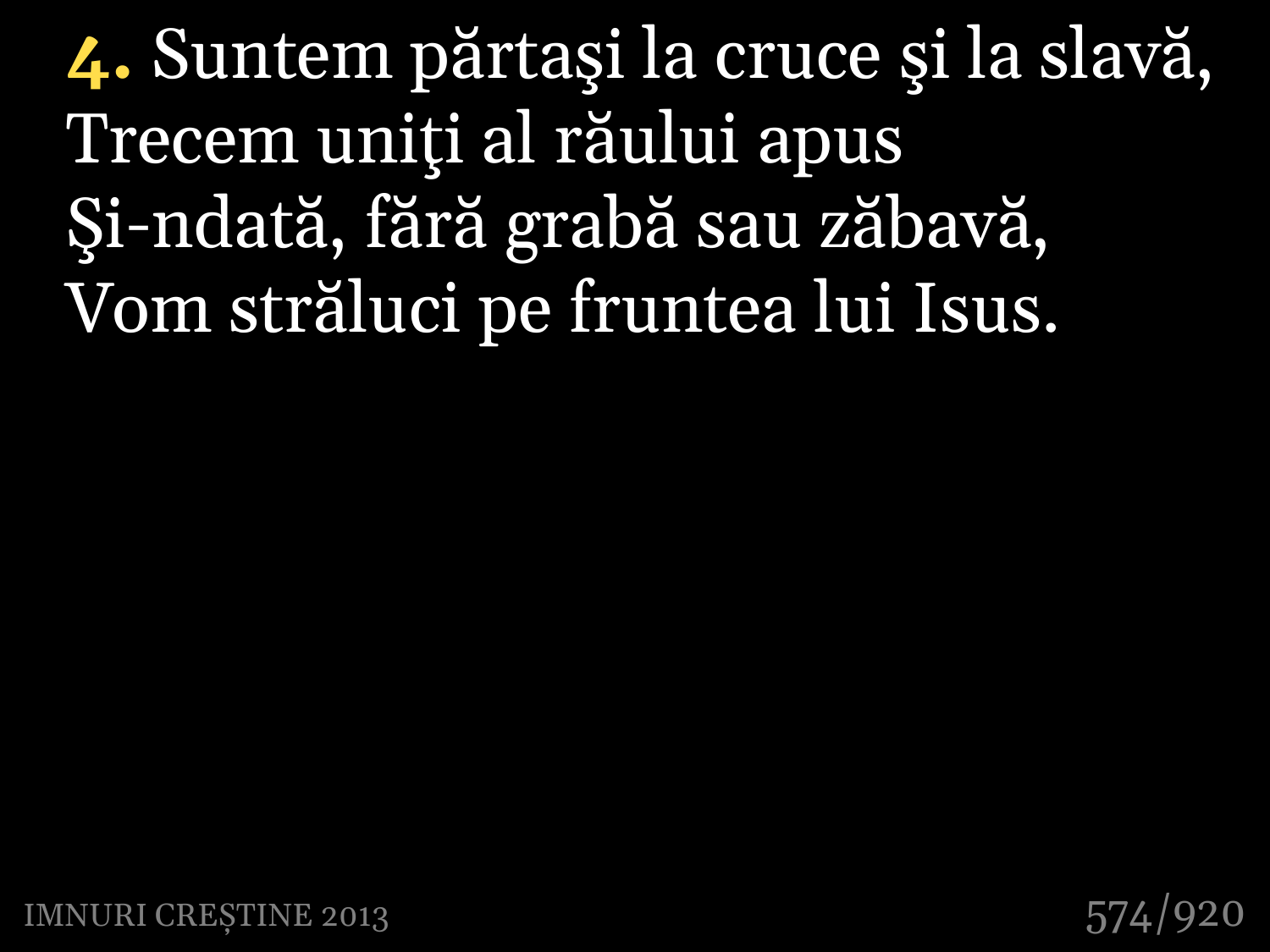

4. Suntem părtaşi la cruce şi la slavă,
Trecem uniţi al răului apus
Şi-ndată, fără grabă sau zăbavă,
Vom străluci pe fruntea lui Isus.
574/920
IMNURI CREȘTINE 2013